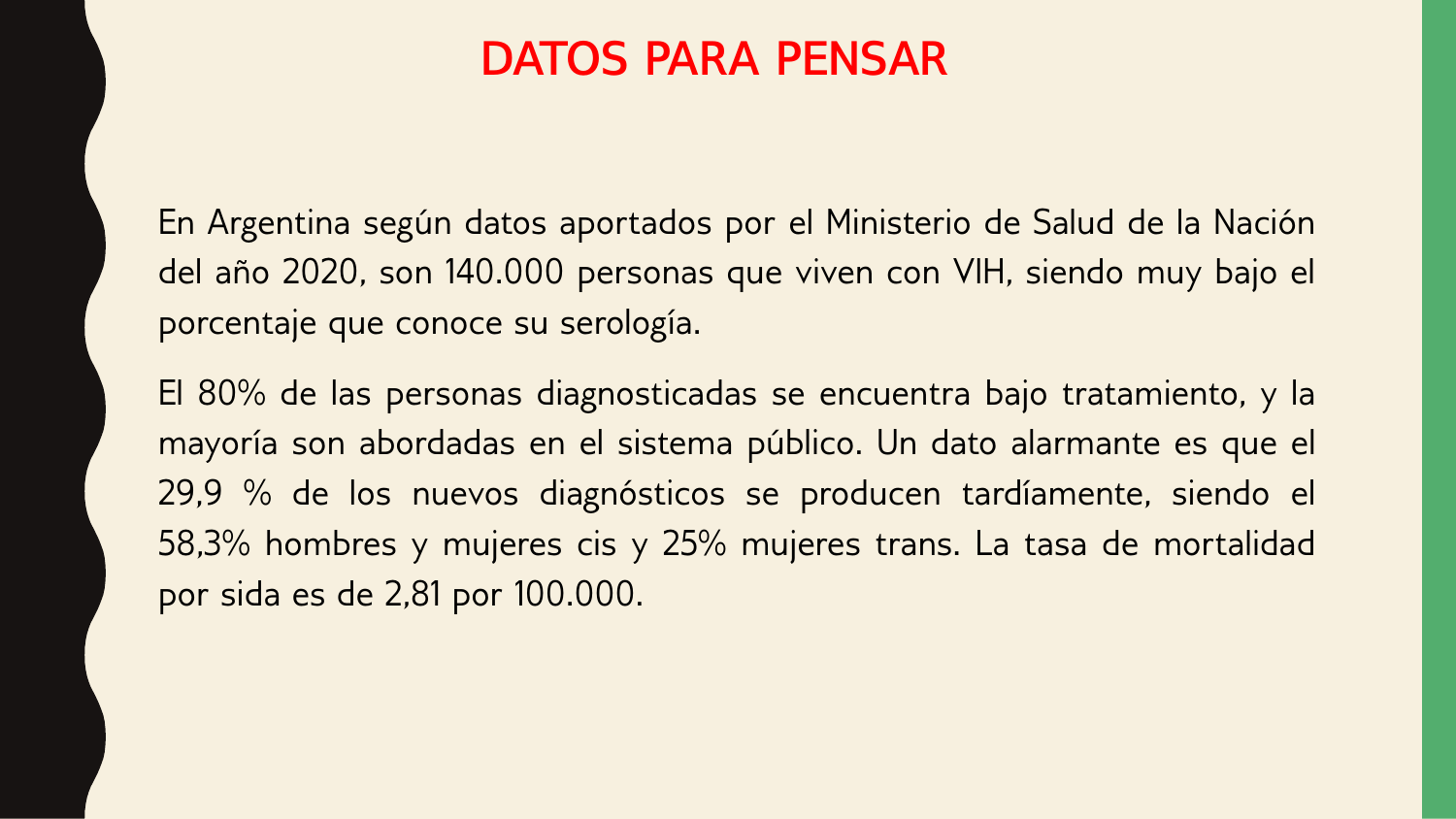

DATOS PARA PENSAR
En Argentina según datos aportados por el Ministerio de Salud de la Nación del año 2020, son 140.000 personas que viven con VIH, siendo muy bajo el porcentaje que conoce su serología.
El 80% de las personas diagnosticadas se encuentra bajo tratamiento, y la mayoría son abordadas en el sistema público. Un dato alarmante es que el 29,9 % de los nuevos diagnósticos se producen tardíamente, siendo el 58,3% hombres y mujeres cis y 25% mujeres trans. La tasa de mortalidad por sida es de 2,81 por 100.000.